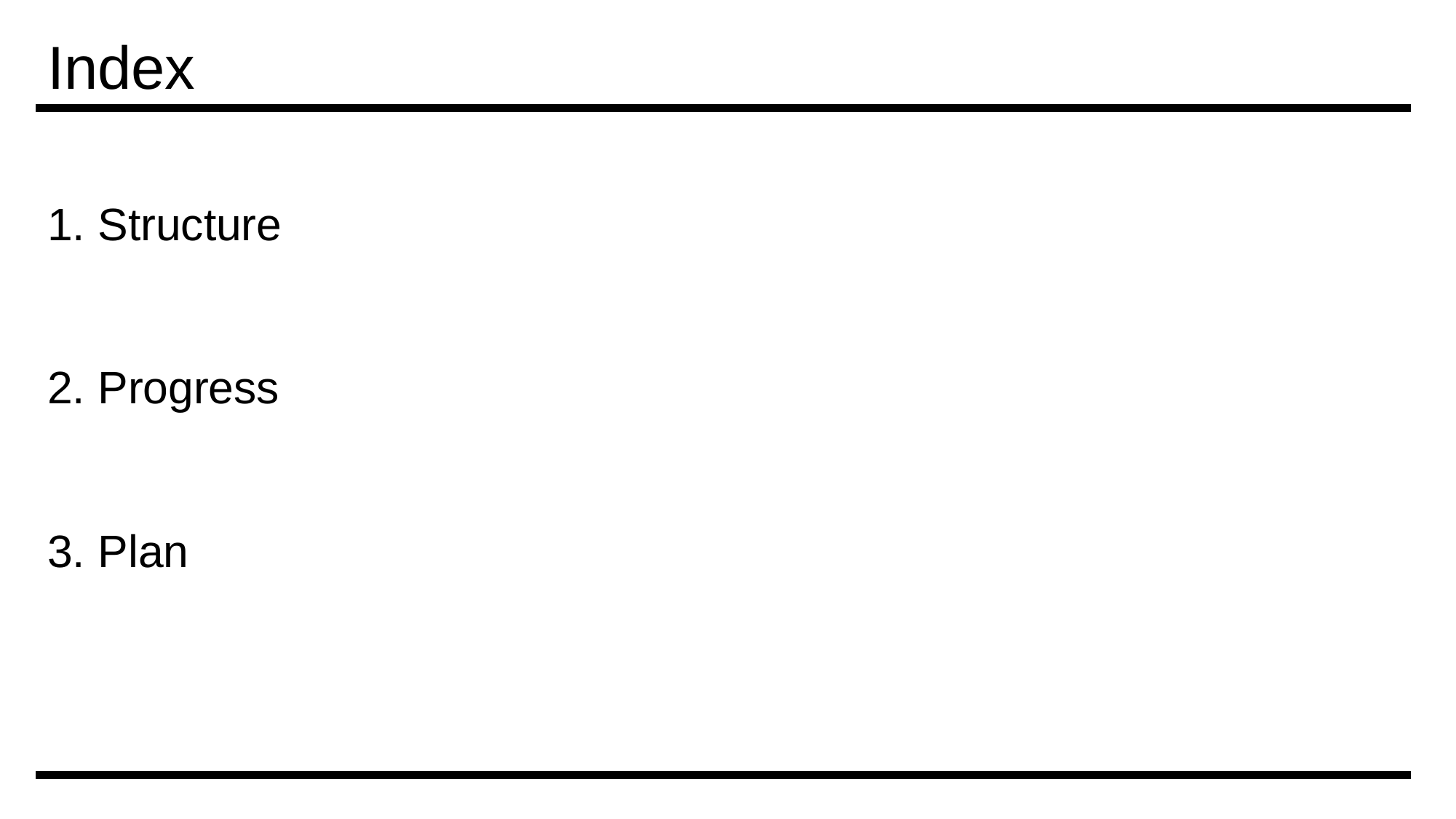

Index

1. Structure

2. Progress

3. Plan